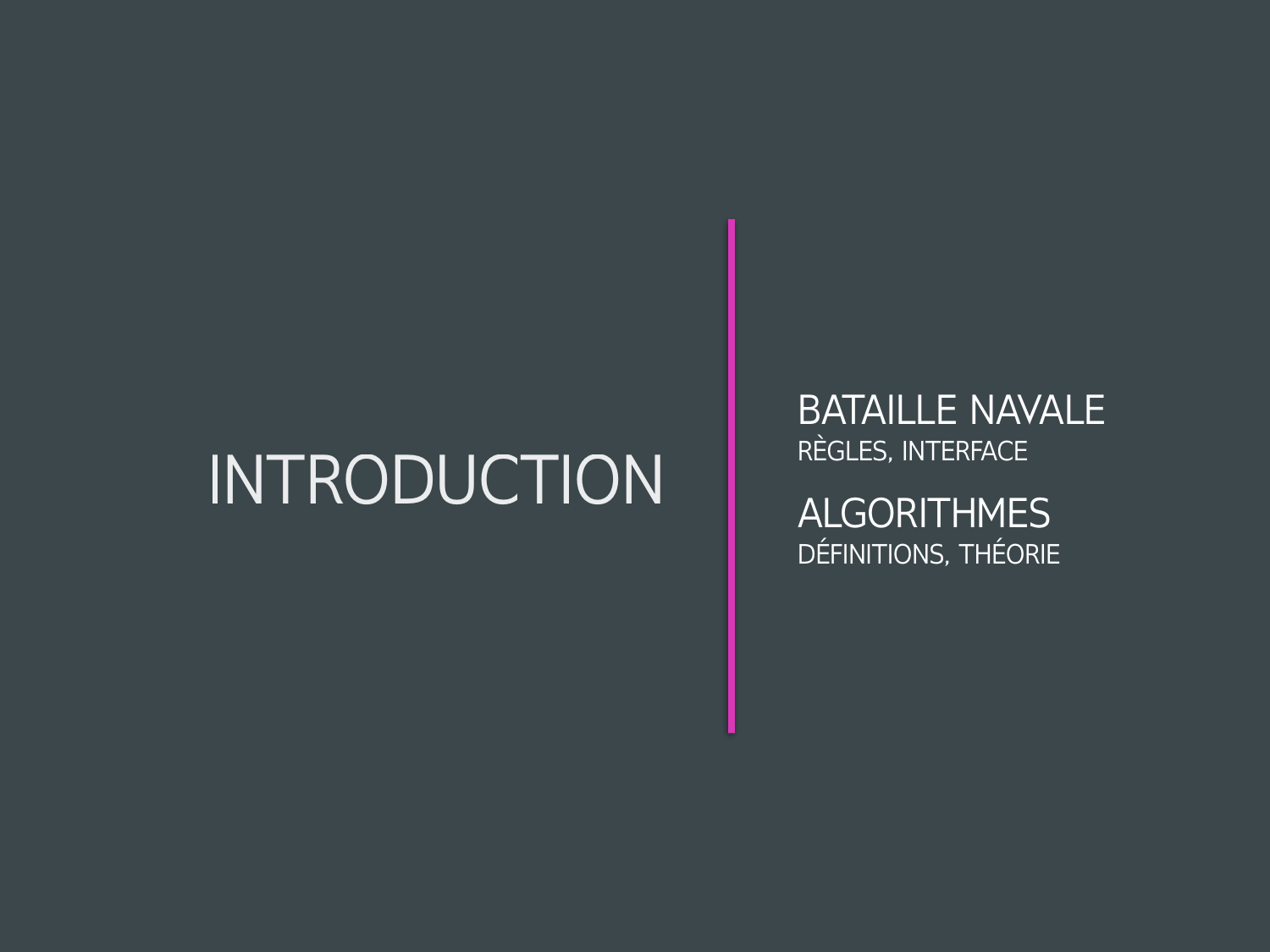

# Introduction
Bataille Navale Règles, interface
Algorithmes
Définitions, théorie